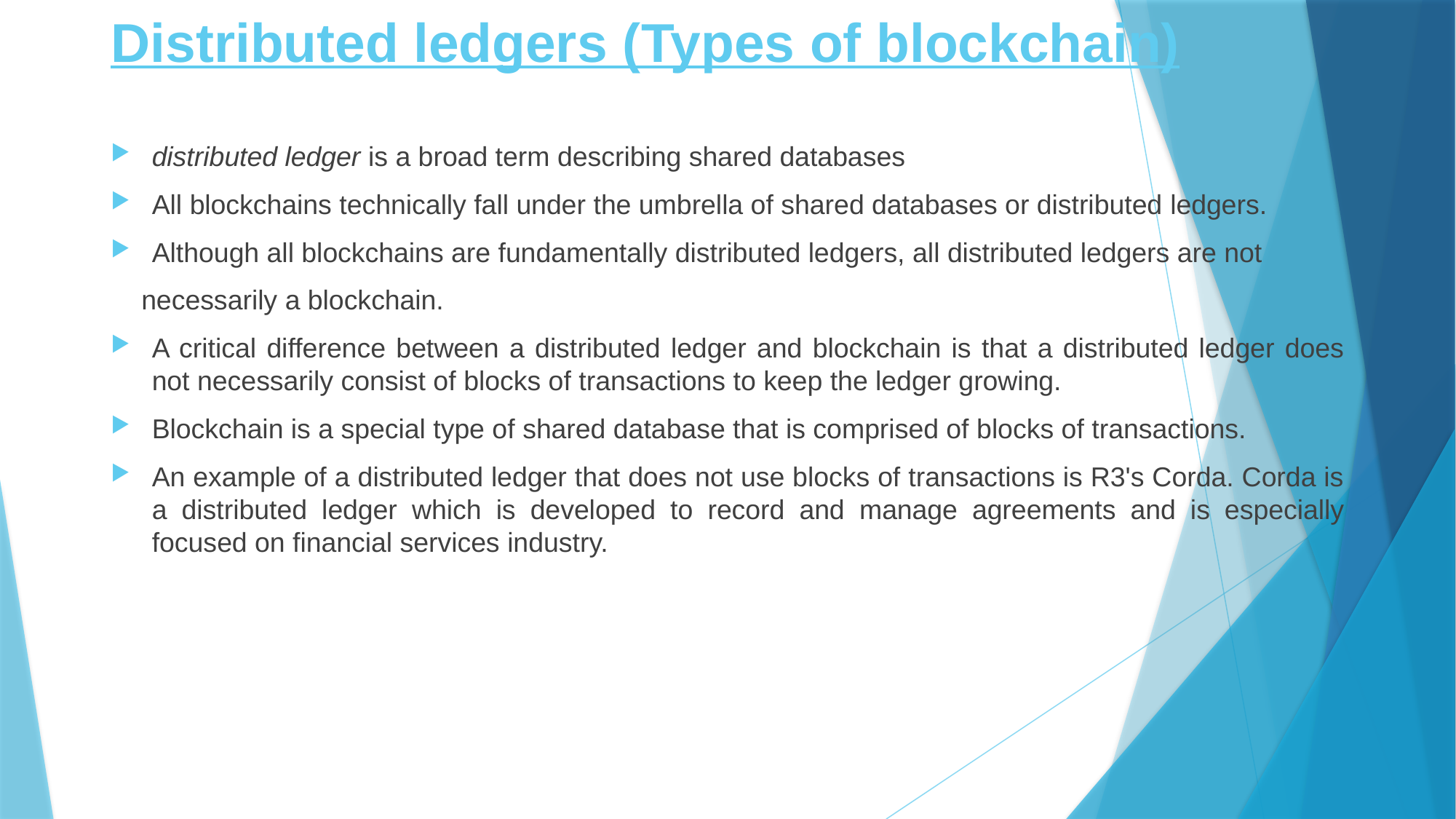

# Distributed ledgers (Types of blockchain)
distributed ledger is a broad term describing shared databases
All blockchains technically fall under the umbrella of shared databases or distributed ledgers.
Although all blockchains are fundamentally distributed ledgers, all distributed ledgers are not
    necessarily a blockchain.
A critical difference between a distributed ledger and blockchain is that a distributed ledger does not necessarily consist of blocks of transactions to keep the ledger growing.
Blockchain is a special type of shared database that is comprised of blocks of transactions.
An example of a distributed ledger that does not use blocks of transactions is R3's Corda. Corda is a distributed ledger which is developed to record and manage agreements and is especially focused on financial services industry.